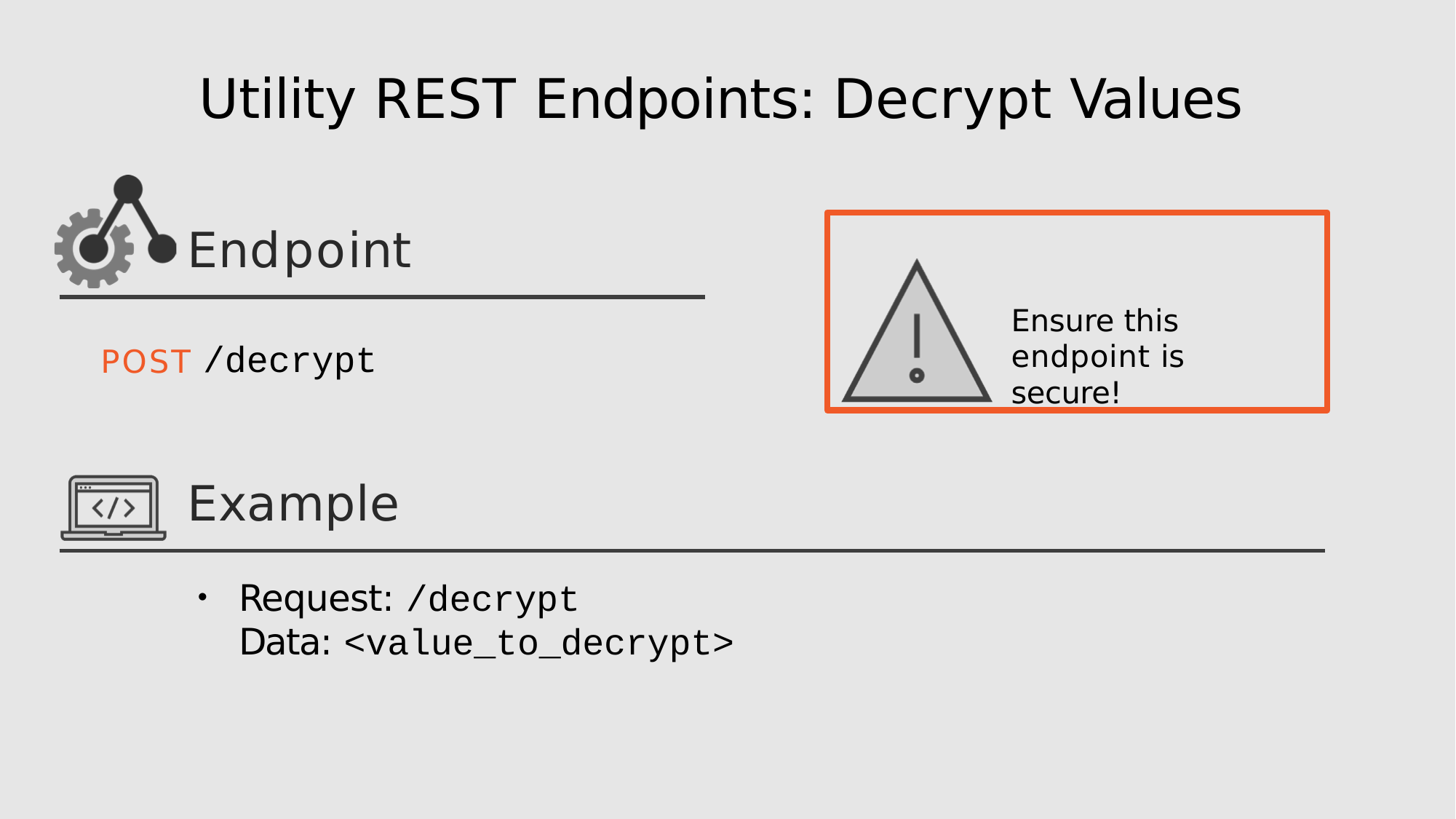

# Utility REST Endpoints: Decrypt Values

Ensure this  endpoint is secure!
Endpoint

POST /decrypt
Example
Request: /decrypt
Data: <value_to_decrypt>